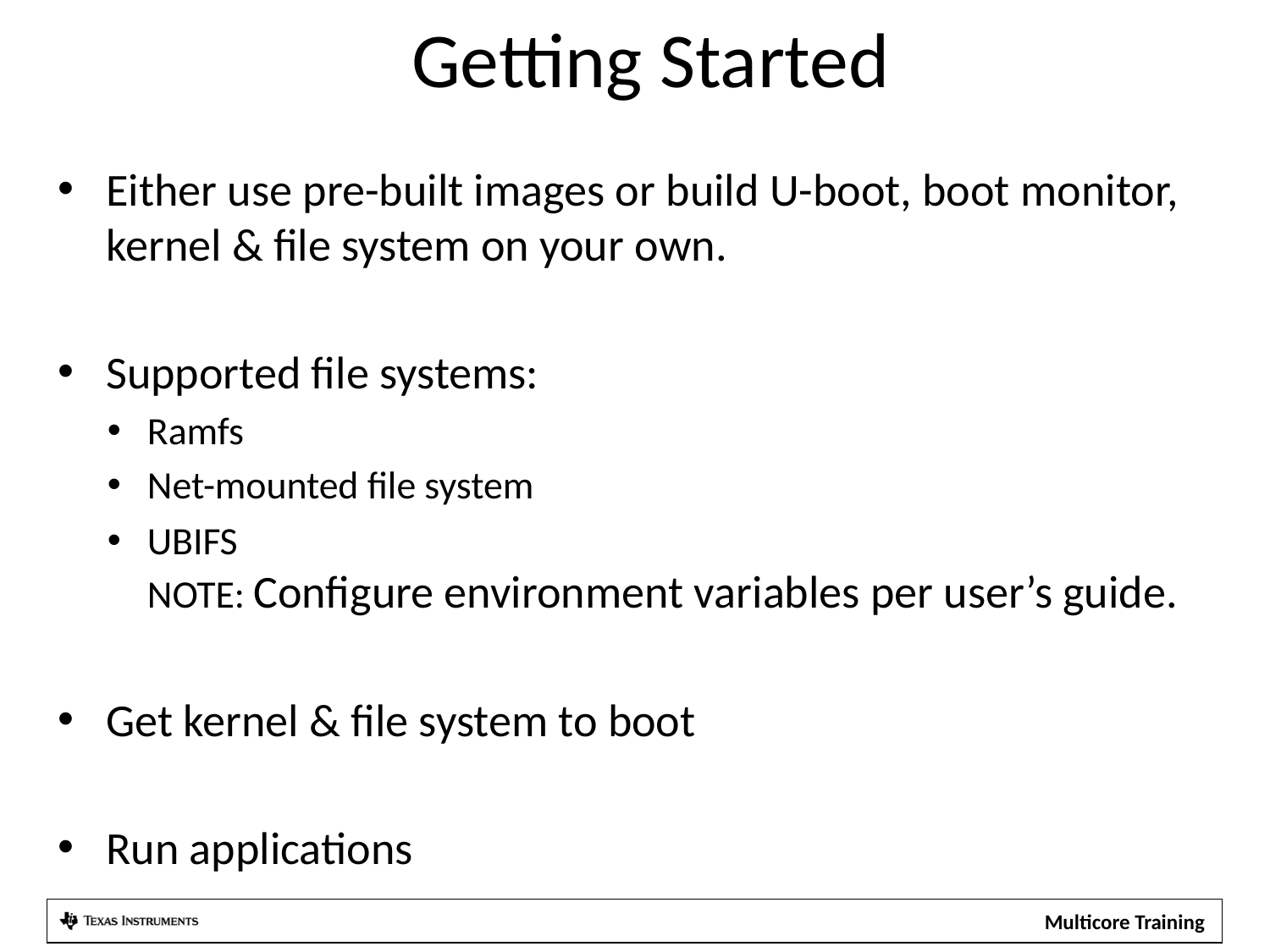

# Getting Started
Either use pre-built images or build U-boot, boot monitor, kernel & file system on your own.

Supported file systems:
Ramfs
Net-mounted file system
UBIFS
NOTE: Configure environment variables per user’s guide.

Get kernel & file system to boot

Run applications